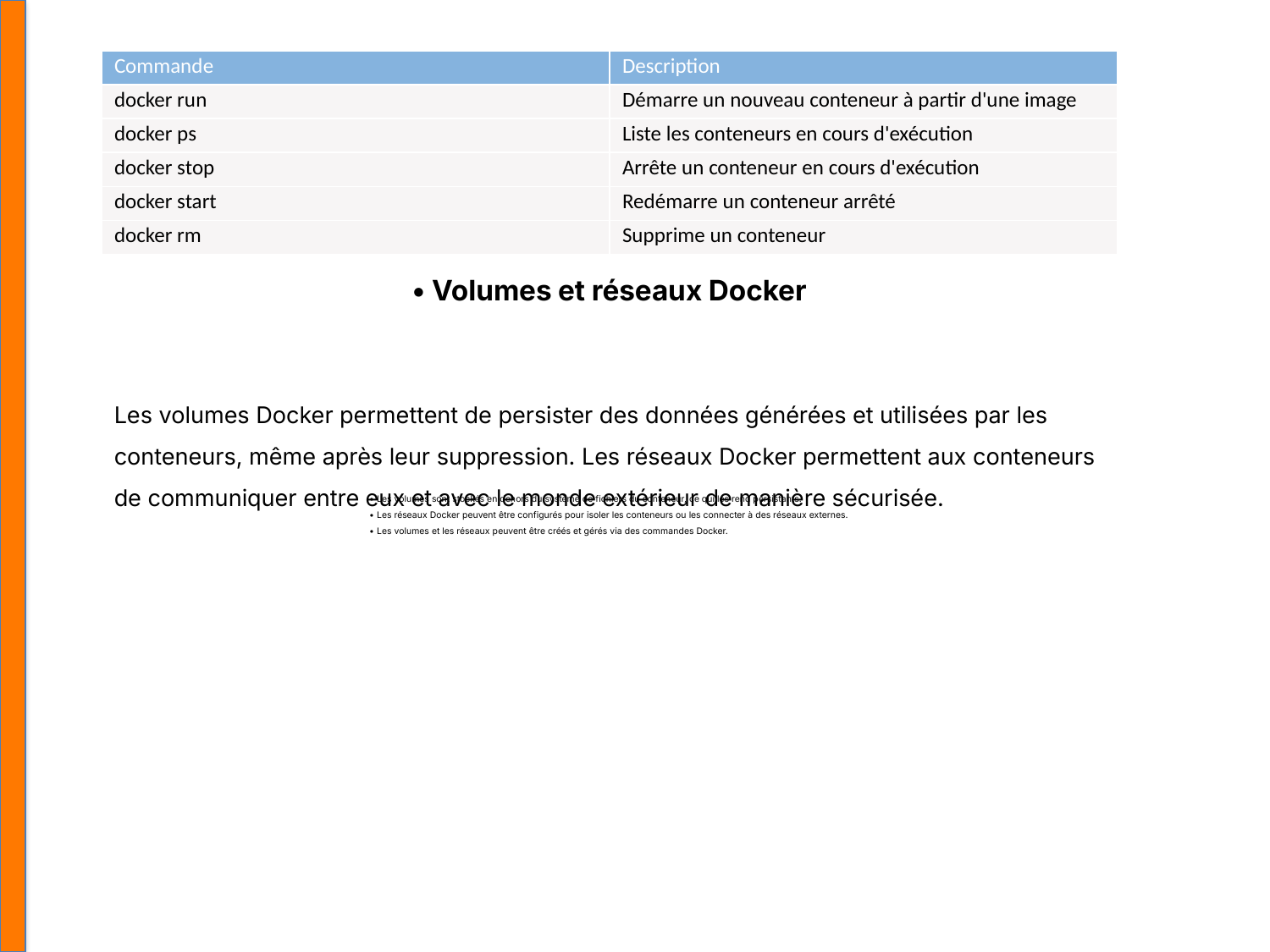

| Commande | Description |
| --- | --- |
| docker run | Démarre un nouveau conteneur à partir d'une image |
| docker ps | Liste les conteneurs en cours d'exécution |
| docker stop | Arrête un conteneur en cours d'exécution |
| docker start | Redémarre un conteneur arrêté |
| docker rm | Supprime un conteneur |
• Volumes et réseaux Docker

Les volumes Docker permettent de persister des données générées et utilisées par les conteneurs, même après leur suppression. Les réseaux Docker permettent aux conteneurs de communiquer entre eux et avec le monde extérieur de manière sécurisée.

• Les volumes sont stockés en dehors du système de fichiers du conteneur, ce qui les rend persistants.
• Les réseaux Docker peuvent être configurés pour isoler les conteneurs ou les connecter à des réseaux externes.
• Les volumes et les réseaux peuvent être créés et gérés via des commandes Docker.